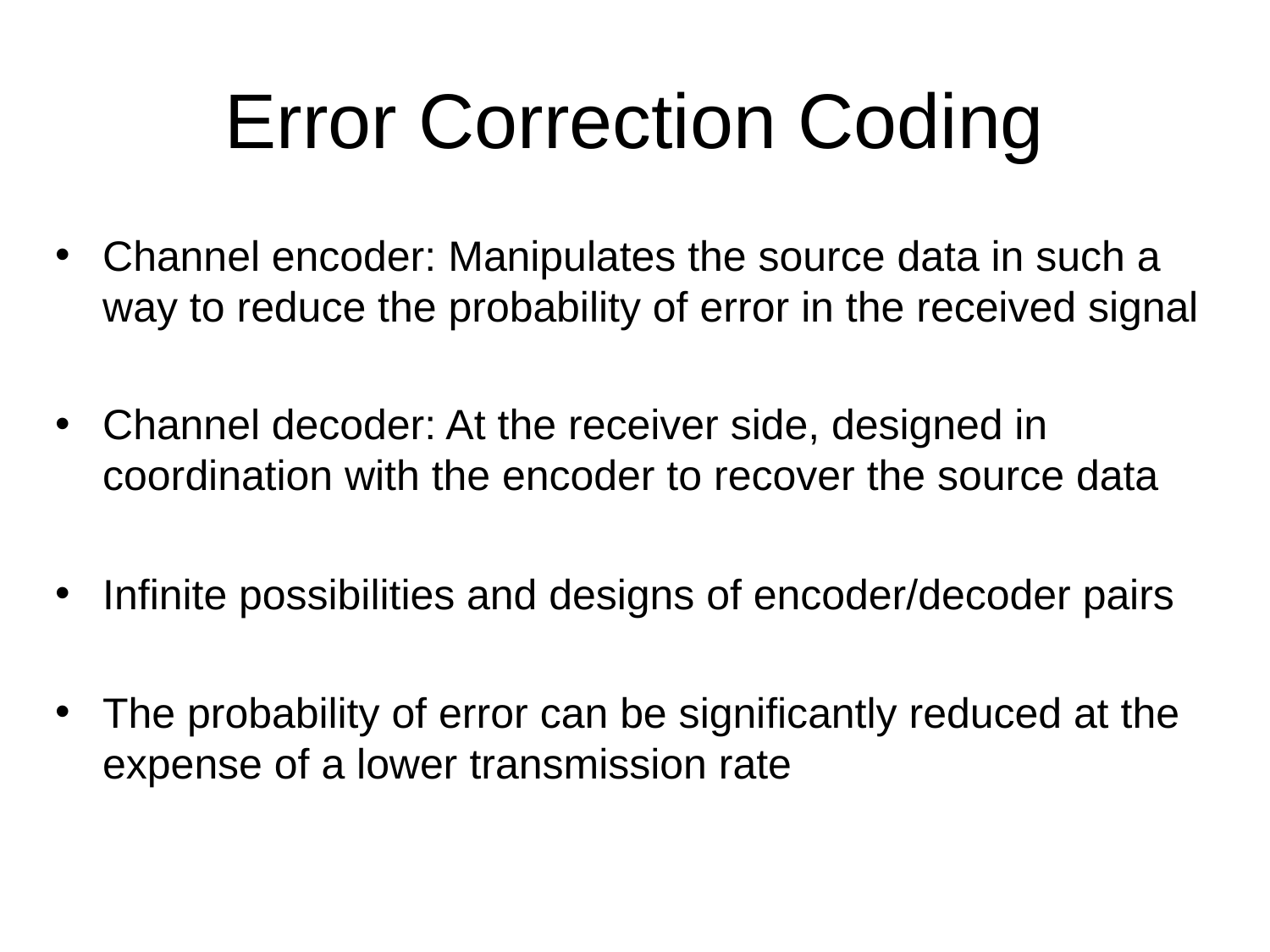

# Error Correction Coding
Channel encoder: Manipulates the source data in such a way to reduce the probability of error in the received signal

Channel decoder: At the receiver side, designed in coordination with the encoder to recover the source data

Infinite possibilities and designs of encoder/decoder pairs

The probability of error can be significantly reduced at the expense of a lower transmission rate